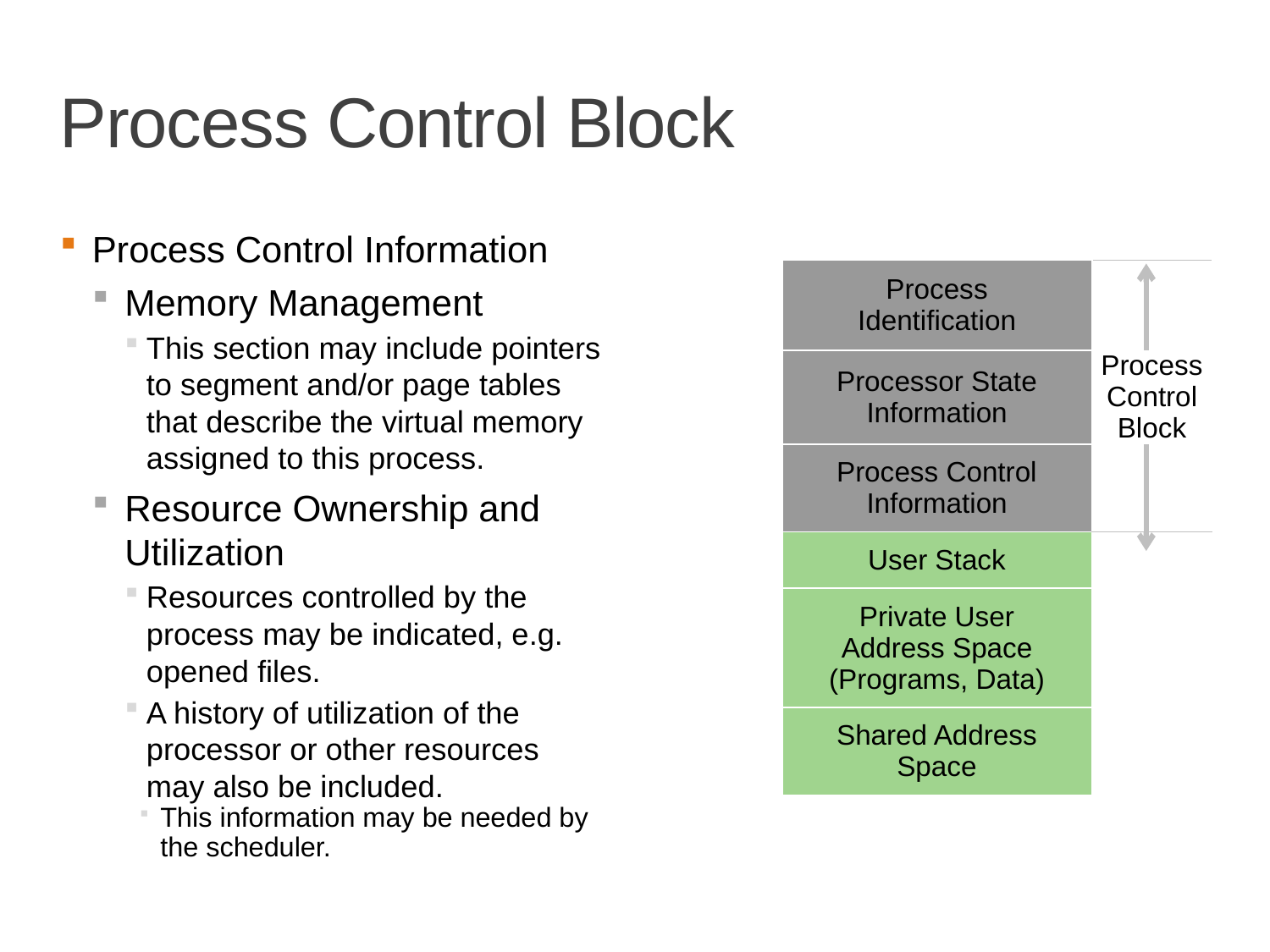

# Process Control Block
Process Control Information
Memory Management
This section may include pointers to segment and/or page tables that describe the virtual memory assigned to this process.
Resource Ownership and Utilization
Resources controlled by the process may be indicated, e.g. opened files.
A history of utilization of the processor or other resources may also be included.
This information may be needed by the scheduler.

| Process Identification |  |
| --- | --- |
| Processor State Information | Process Control Block |
| Process Control Information |  |
| User Stack |  |
| Private User Address Space (Programs, Data) |  |
| Shared Address Space |  |